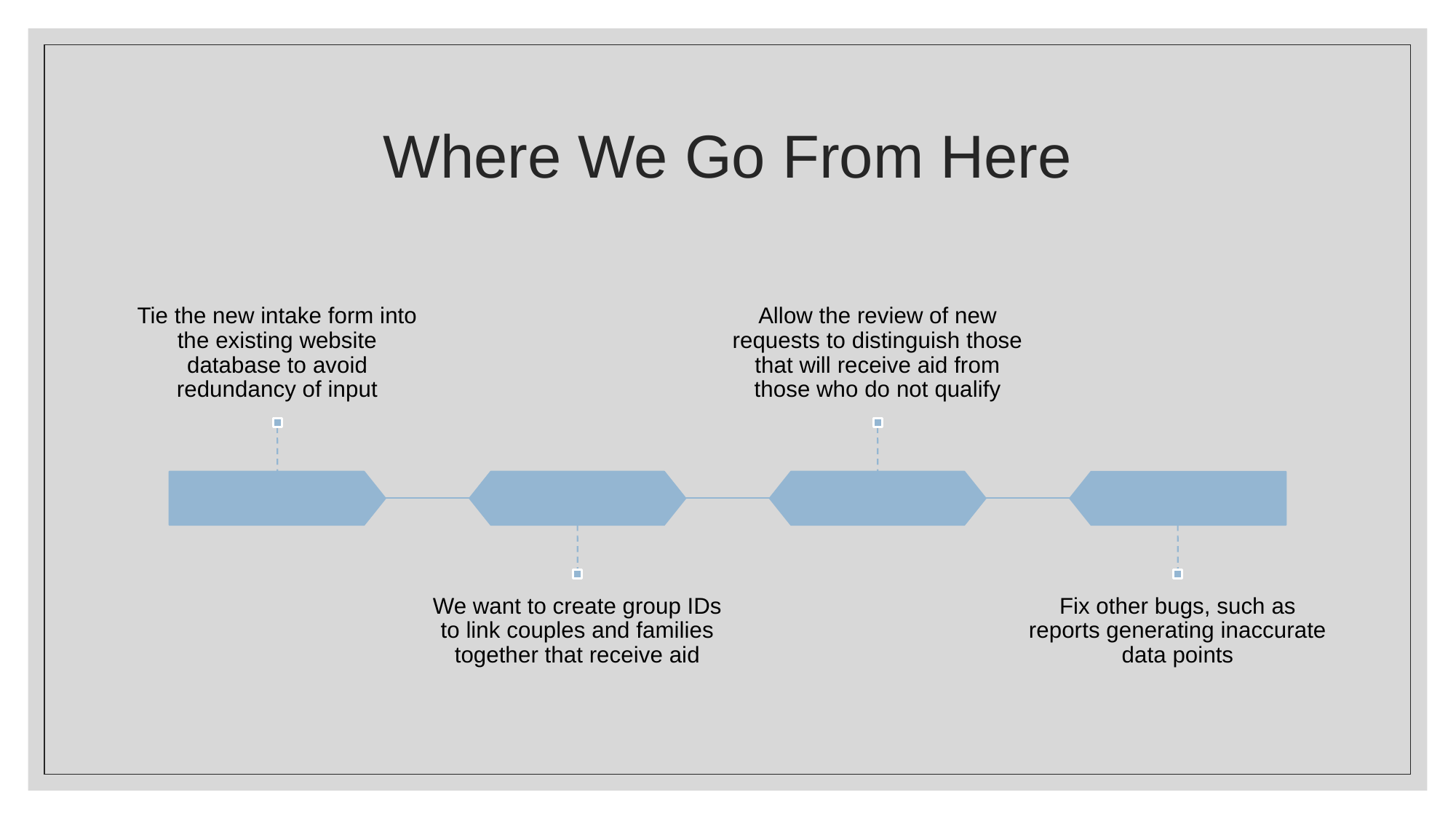

# Where We Go From Here

Tie the new intake form into the existing website database to avoid redundancy of input

We want to create group IDs to link couples and families together that receive aid

Allow the review of new requests to distinguish those that will receive aid from those who do not qualify

Fix other bugs, such as reports generating inaccurate data points